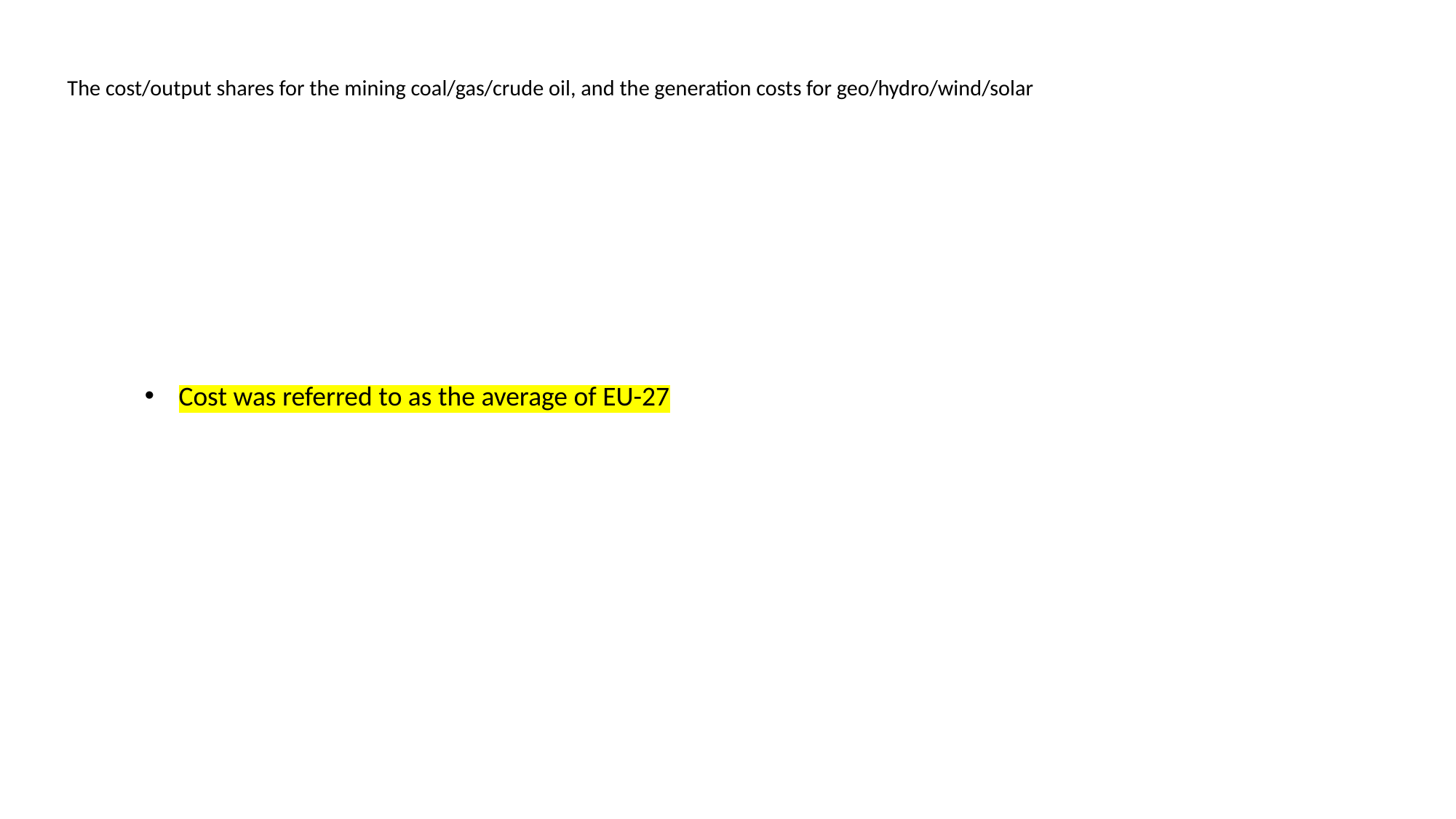

The cost/output shares for the mining coal/gas/crude oil, and the generation costs for geo/hydro/wind/solar
Cost was referred to as the average of EU-27